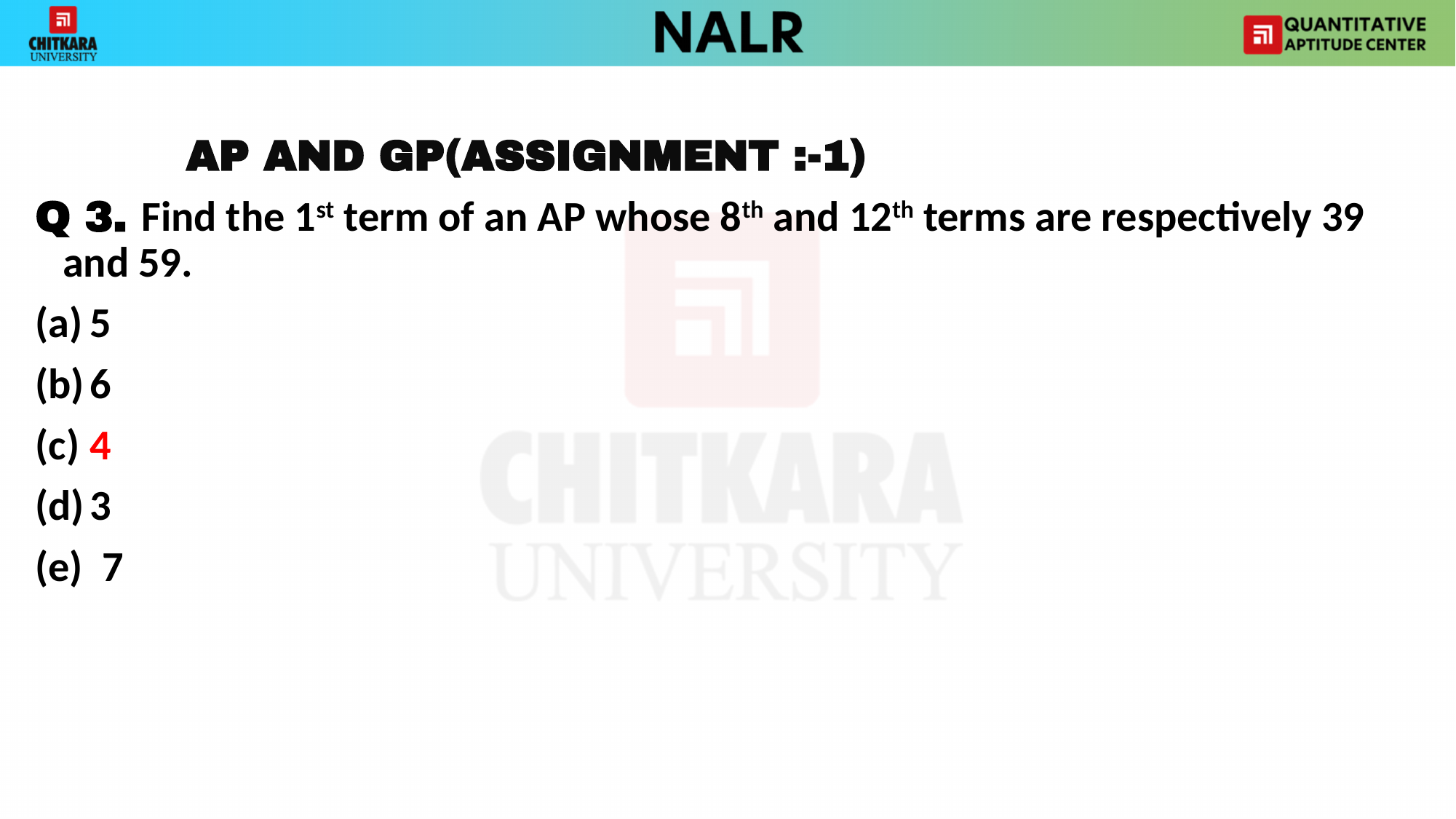

AP AND GP(ASSIGNMENT :-1)
Q 3. Find the 1st term of an AP whose 8th and 12th terms are respectively 39 and 59.
5
6
4
3
(e)  7